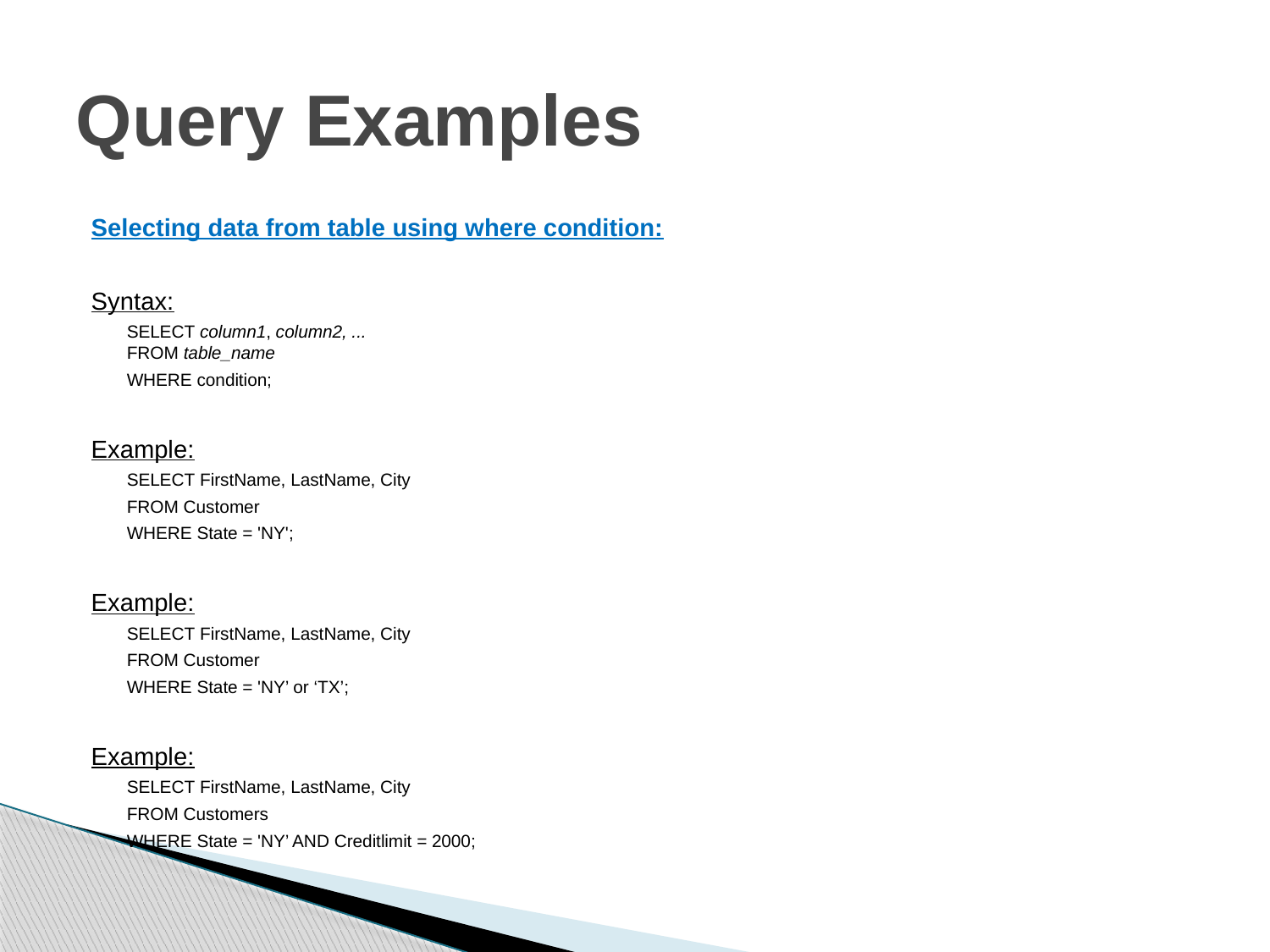

# Query Examples
Selecting data from table using where condition:

Syntax:
SELECT column1, column2, ...
FROM table_name
WHERE condition;

Example:
SELECT FirstName, LastName, City
FROM Customer
WHERE State = 'NY';

Example:
SELECT FirstName, LastName, City
FROM Customer
WHERE State = 'NY’ or ‘TX’;

Example:
SELECT FirstName, LastName, City
FROM Customers
WHERE State = 'NY’ AND Creditlimit = 2000;